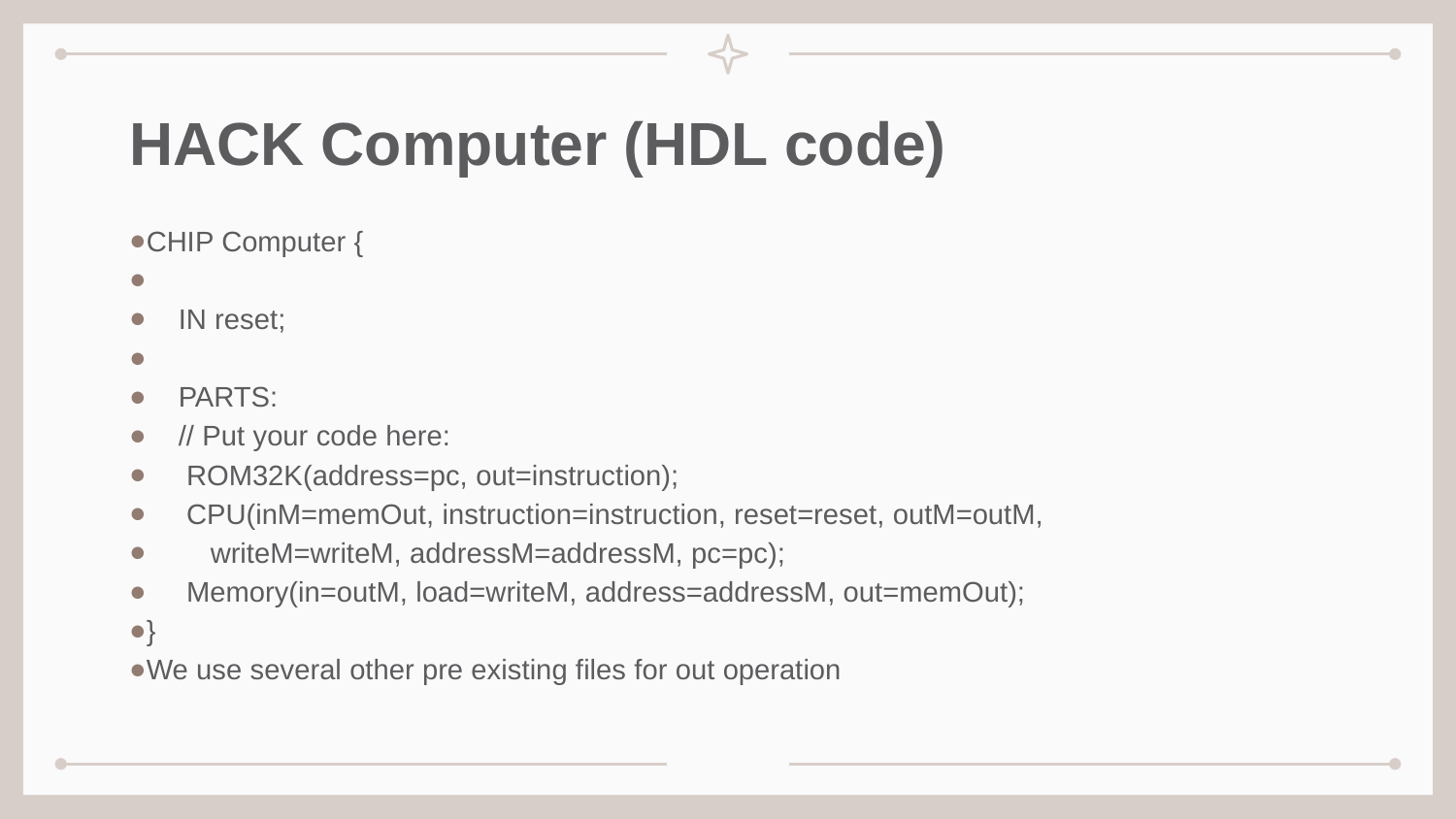

# HACK Computer (HDL code)
CHIP Computer {

    IN reset;

    PARTS:
    // Put your code here:
     ROM32K(address=pc, out=instruction);
     CPU(inM=memOut, instruction=instruction, reset=reset, outM=outM,
        writeM=writeM, addressM=addressM, pc=pc);
     Memory(in=outM, load=writeM, address=addressM, out=memOut);
}
We use several other pre existing files for out operation